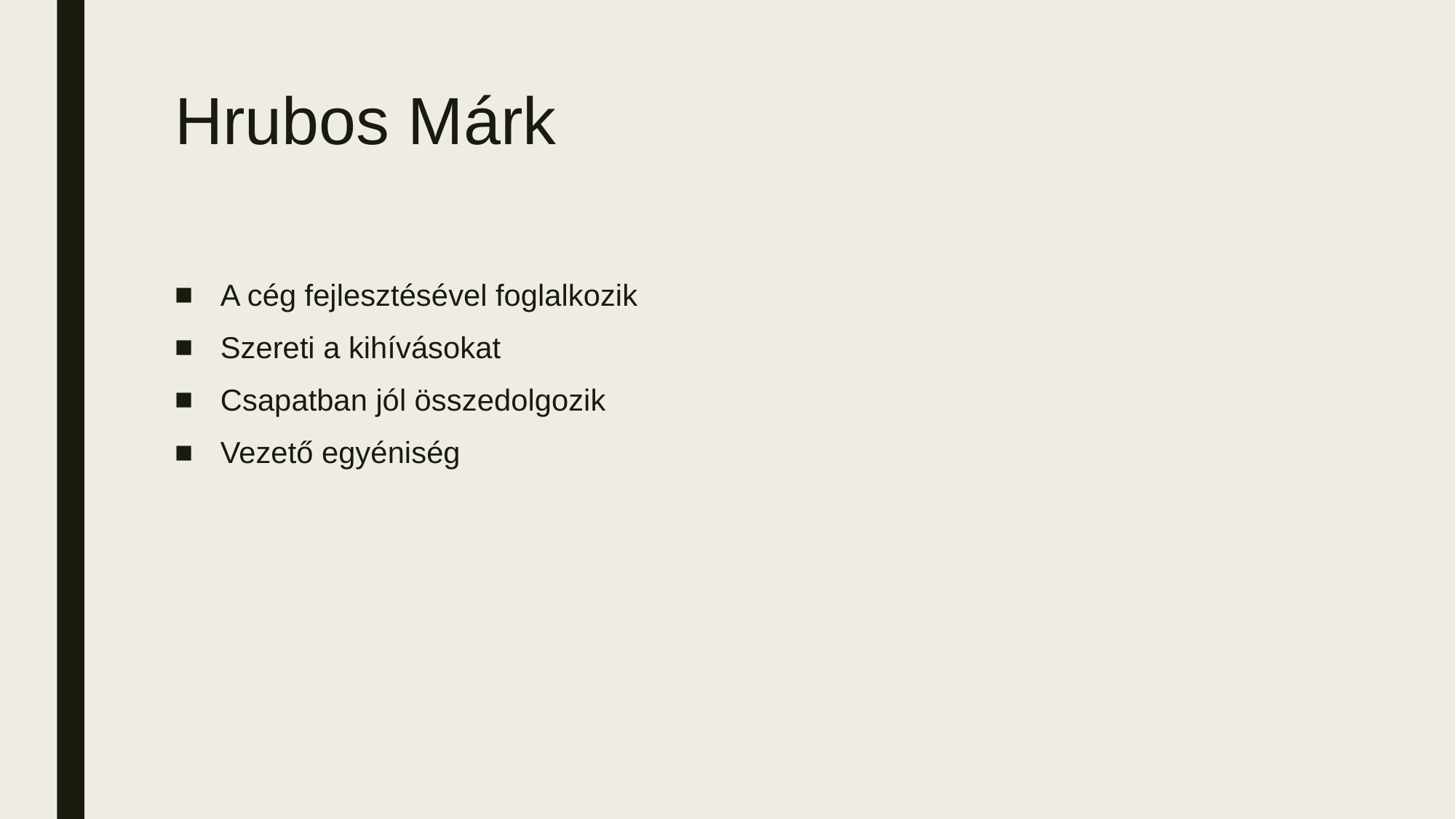

# Hrubos Márk
A cég fejlesztésével foglalkozik
Szereti a kihívásokat
Csapatban jól összedolgozik
Vezető egyéniség